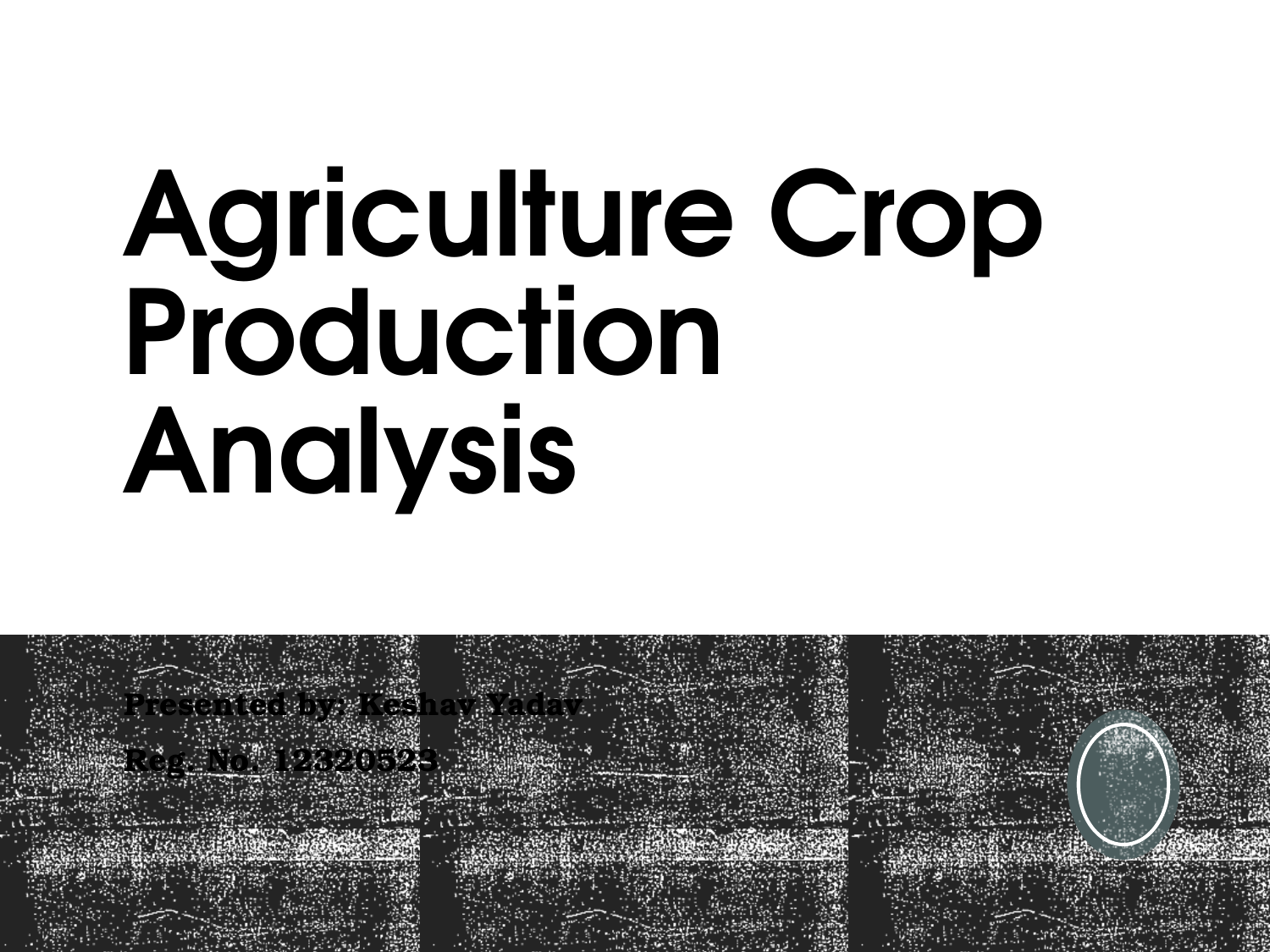

# Agriculture Crop Production Analysis

Presented by: Keshav Yadav
Reg. No. 12320523